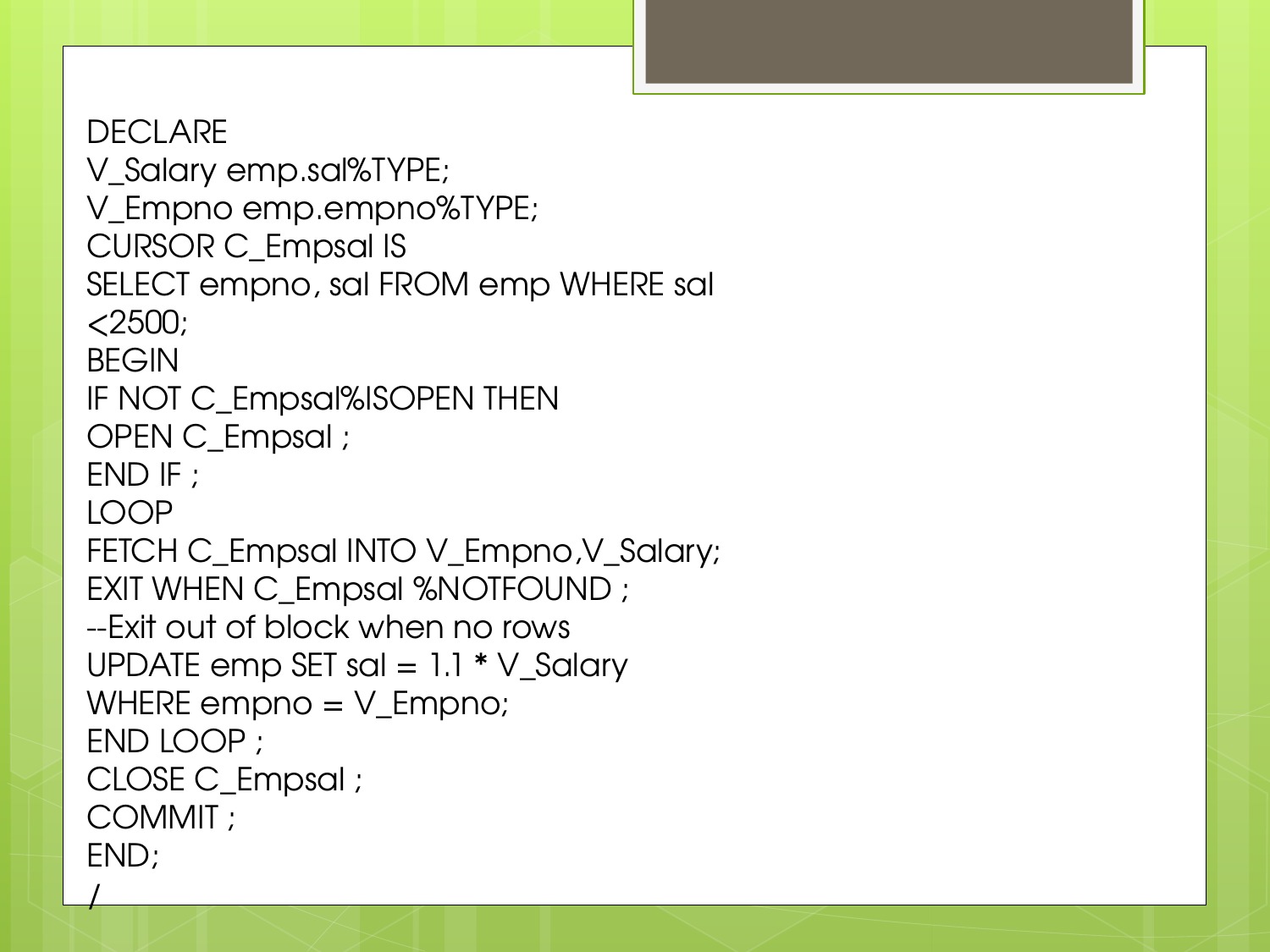

DECLARE
V_Salary emp.sal%TYPE;
V_Empno emp.empno%TYPE;
CURSOR C_Empsal IS
SELECT empno, sal FROM emp WHERE sal
<2500;
BEGIN
IF NOT C_Empsal%ISOPEN THEN
OPEN C_Empsal ;
END IF ;
LOOP
FETCH C_Empsal INTO V_Empno,V_Salary;
EXIT WHEN C_Empsal %NOTFOUND ;
--Exit out of block when no rows
UPDATE emp SET sal = 1.1 * V_Salary
WHERE empno = V_Empno;
END LOOP ;
CLOSE C_Empsal ;
COMMIT ;
END;
/